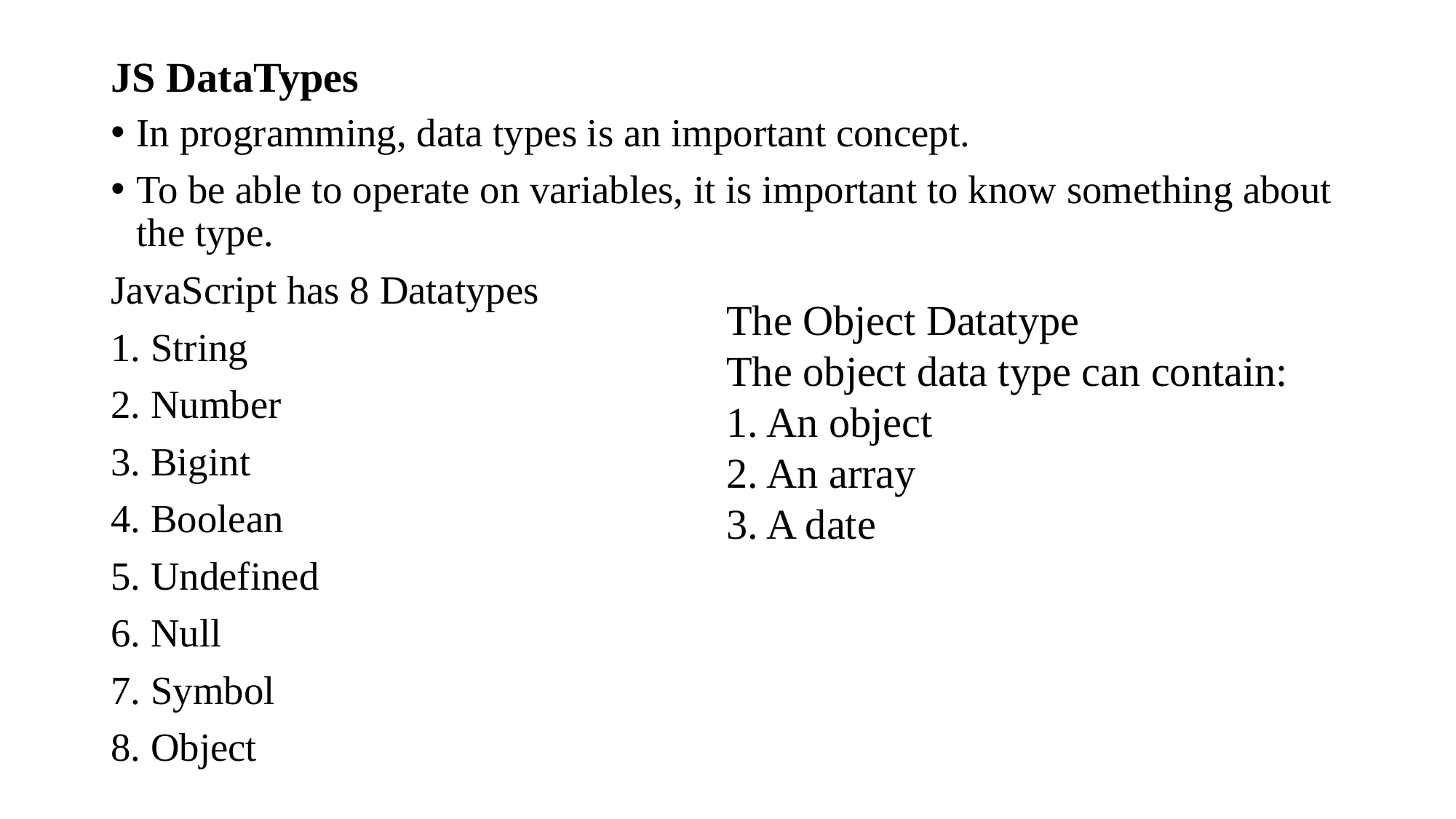

# JS DataTypes
In programming, data types is an important concept.
To be able to operate on variables, it is important to know something about the type.
JavaScript has 8 Datatypes
1. String
2. Number
3. Bigint
4. Boolean
5. Undefined
6. Null
7. Symbol
8. Object
The Object Datatype
The object data type can contain:
1. An object
2. An array
3. A date